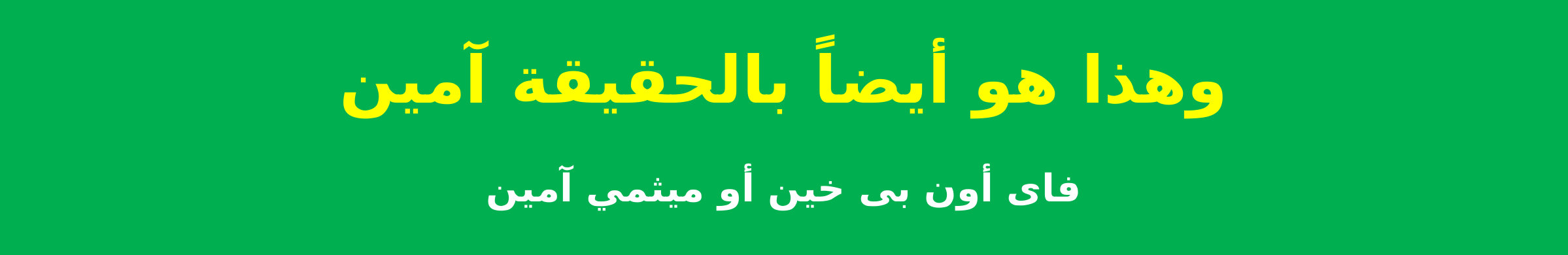

وهذا هو أيضاً بالحقيقة آمين
فاى أون بى خين أو ميثمي آمين